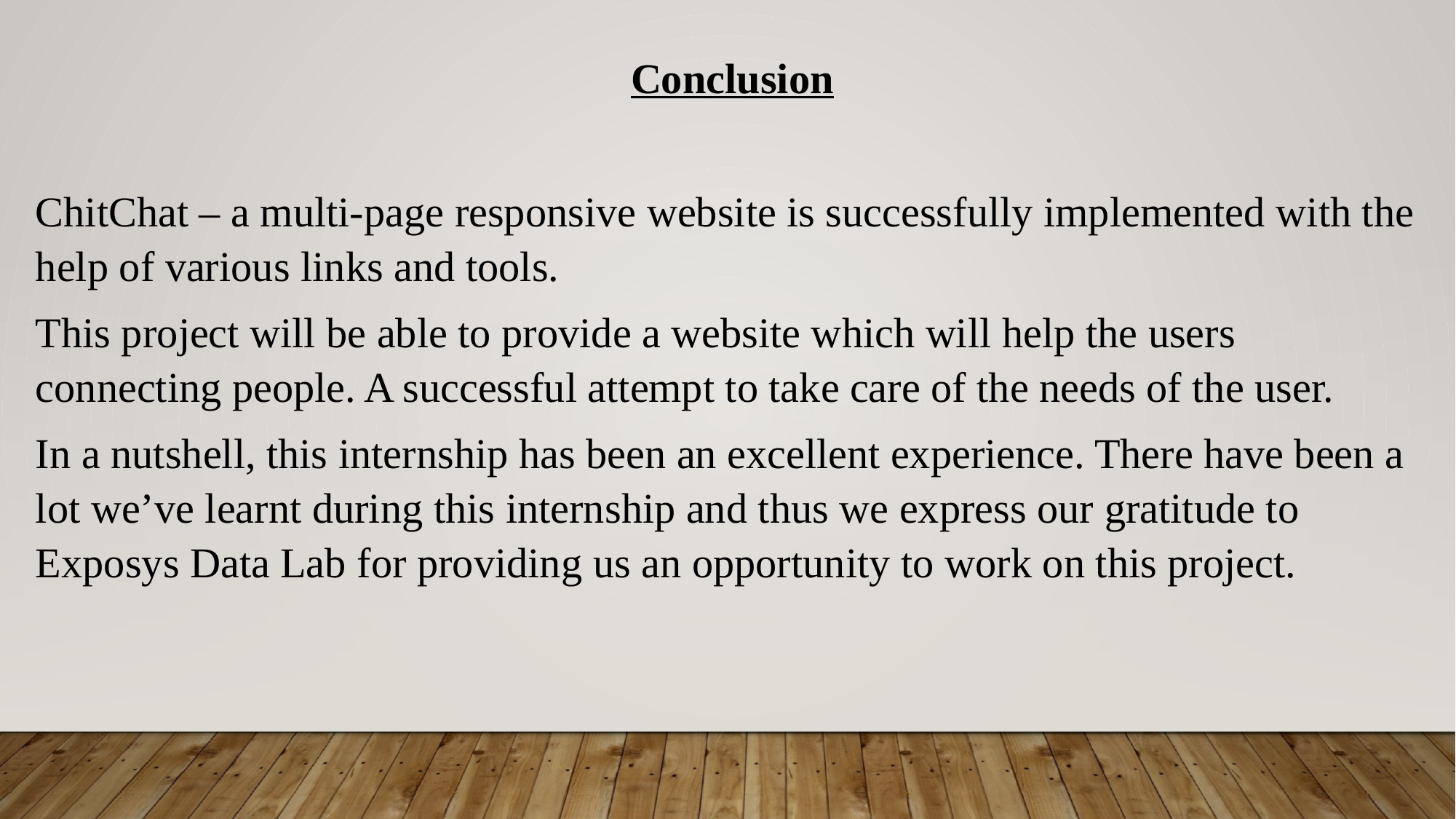

Conclusion

ChitChat – a multi-page responsive website is successfully implemented with the help of various links and tools.
This project will be able to provide a website which will help the users connecting people. A successful attempt to take care of the needs of the user.
In a nutshell, this internship has been an excellent experience. There have been a lot we’ve learnt during this internship and thus we express our gratitude to Exposys Data Lab for providing us an opportunity to work on this project.